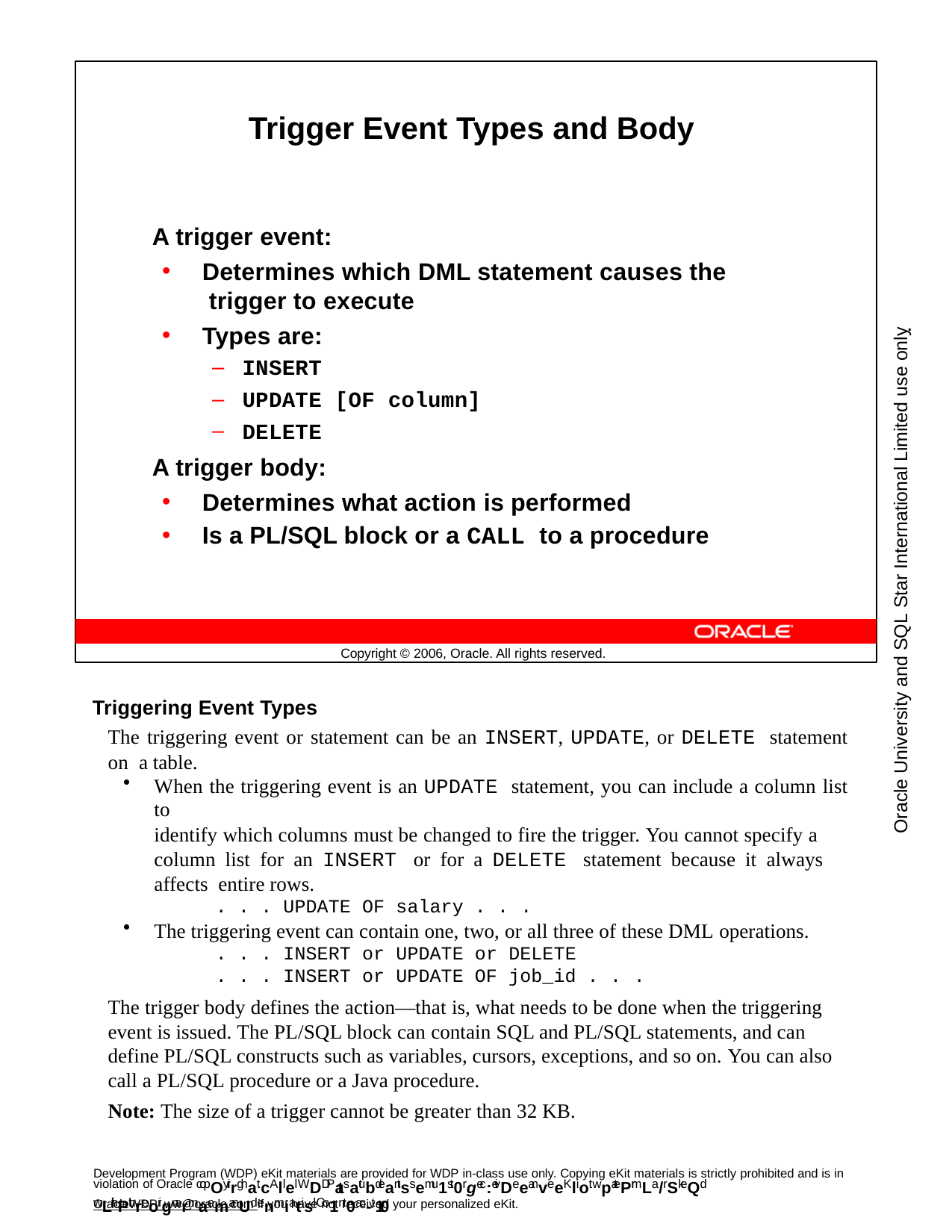

Trigger Event Types and Body
A trigger event:
Determines which DML statement causes the  trigger to execute
Types are:
INSERT
UPDATE [OF column]
DELETE
A trigger body:
Determines what action is performed
Is a PL/SQL block or a CALL to a procedure
Oracle University and SQL Star International Limited use onlyฺ
Copyright © 2006, Oracle. All rights reserved.
Triggering Event Types
The triggering event or statement can be an INSERT, UPDATE, or DELETE statement on  a table.
When the triggering event is an UPDATE statement, you can include a column list to
identify which columns must be changed to fire the trigger. You cannot specify a  column list for an INSERT or for a DELETE statement because it always affects  entire rows.
. . . UPDATE OF salary . . .
The triggering event can contain one, two, or all three of these DML operations.
. . . INSERT or UPDATE or DELETE
. . . INSERT or UPDATE OF job_id . . .
The trigger body defines the action—that is, what needs to be done when the triggering  event is issued. The PL/SQL block can contain SQL and PL/SQL statements, and can  define PL/SQL constructs such as variables, cursors, exceptions, and so on. You can also  call a PL/SQL procedure or a Java procedure.
Note: The size of a trigger cannot be greater than 32 KB.
Development Program (WDP) eKit materials are provided for WDP in-class use only. Copying eKit materials is strictly prohibited and is in
violation of Oracle copOyrirghat.cAllel WDDPatsatubdeantss emu1st0rgec:eivDeeanveeKliot wpatePrmLa/rSkeQd wLithPthreoirgnarmaemanUd enmiatisl. Co1nt0ac-t10
OracleWDP_ww@oracle.com if you have not received your personalized eKit.